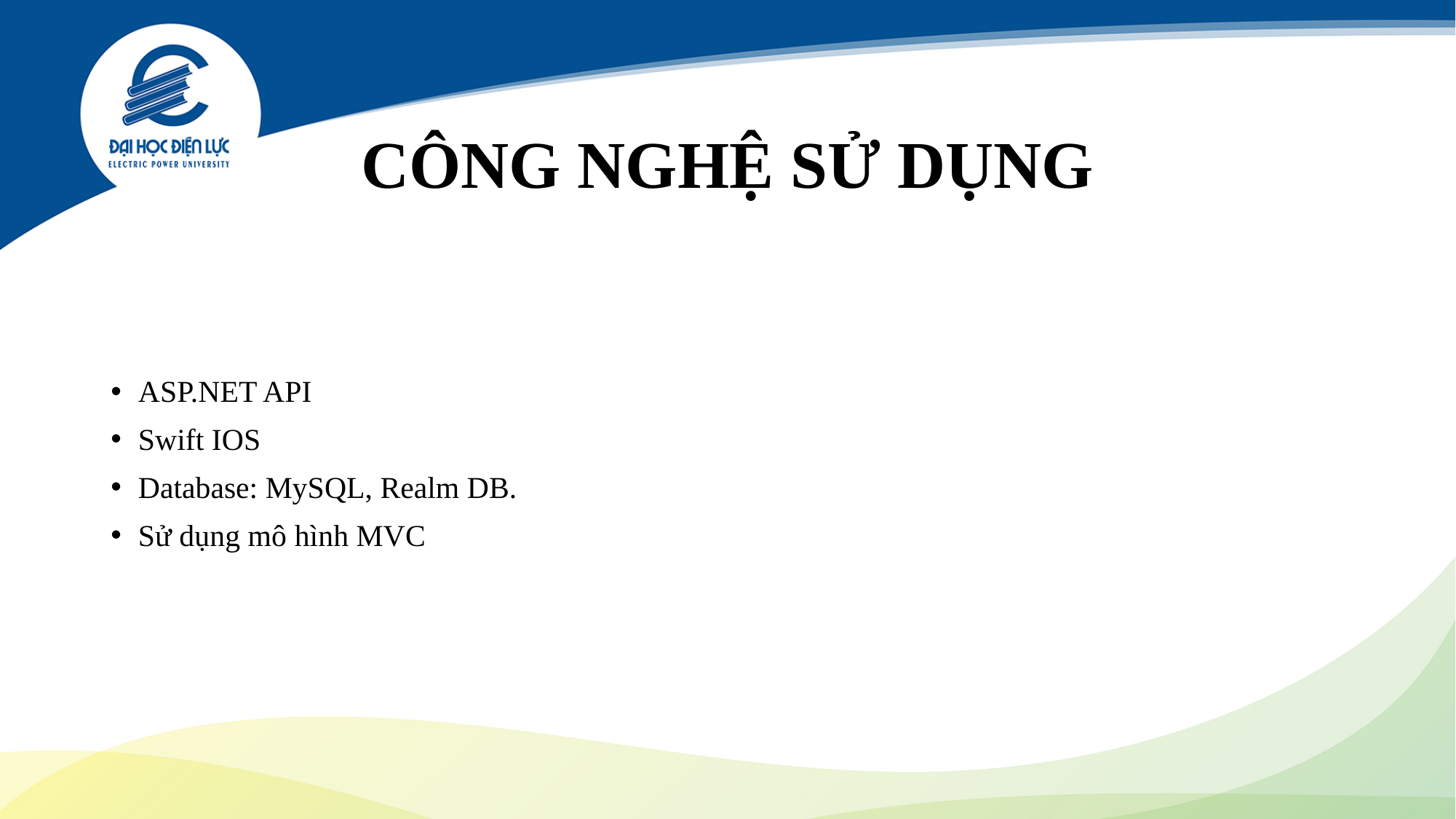

# CÔNG NGHỆ SỬ DỤNG
ASP.NET API
Swift IOS
Database: MySQL, Realm DB.
Sử dụng mô hình MVC